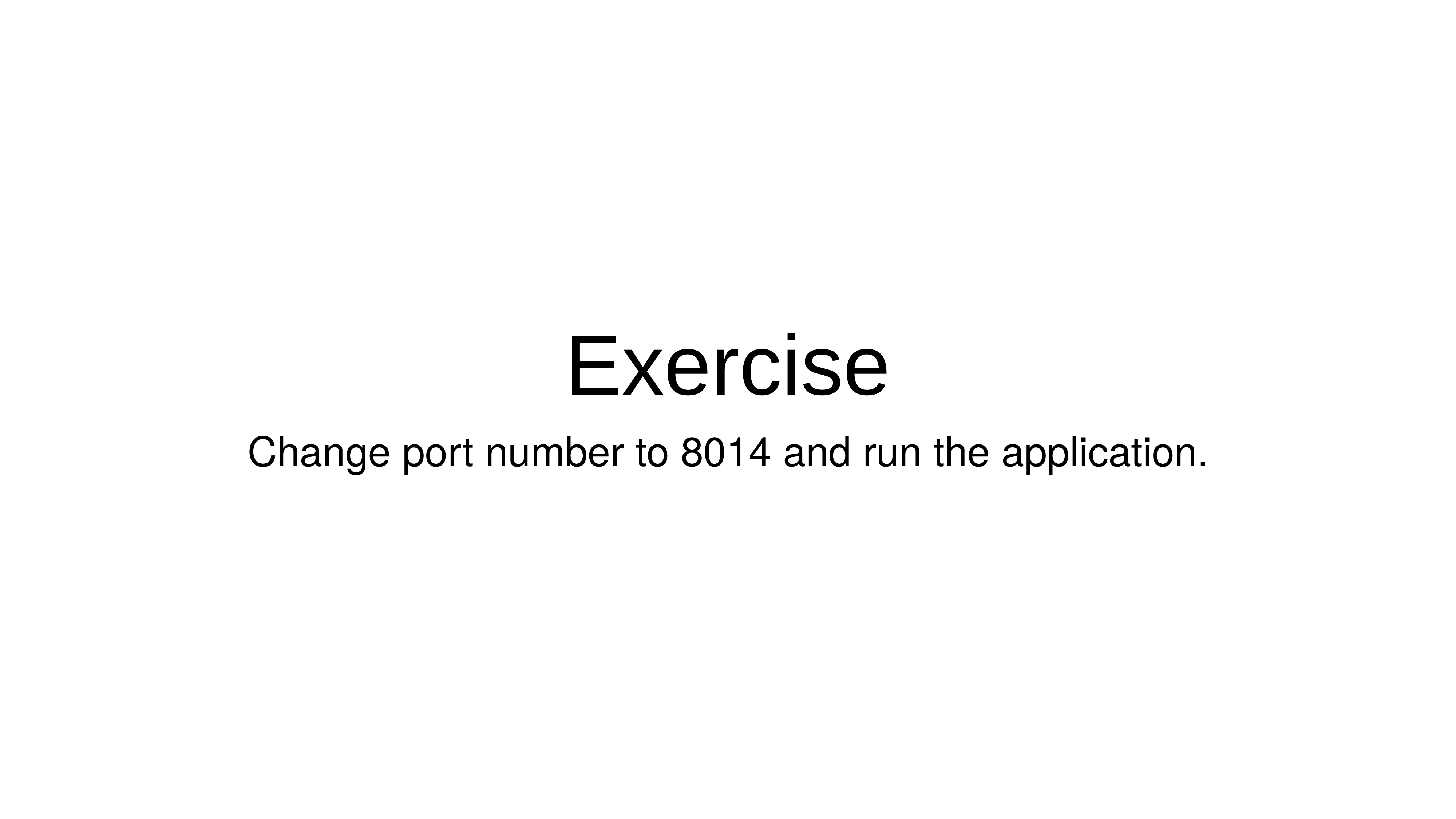

# Exercise
Change port number to 8014 and run the application.